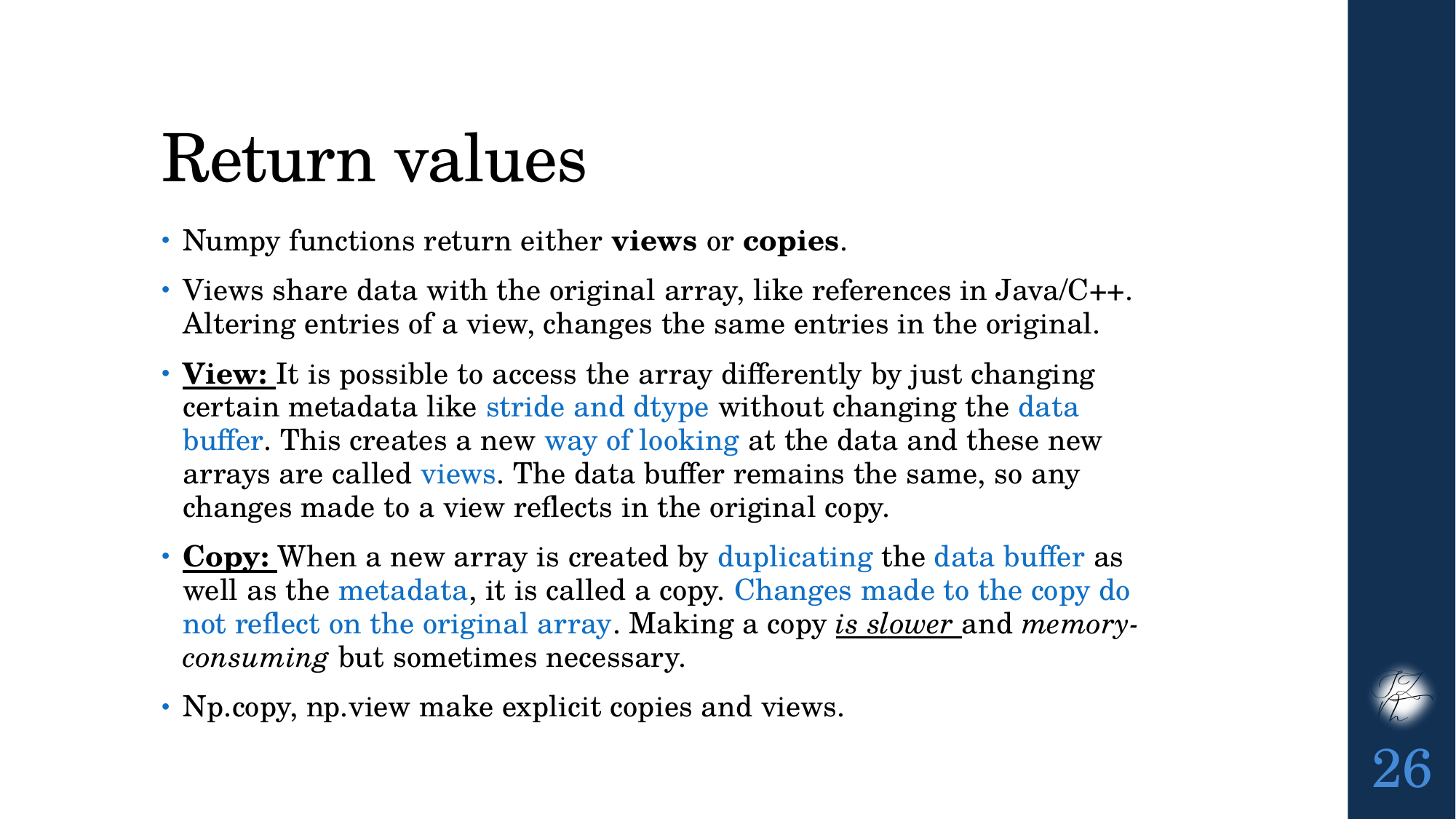

# Return values
Numpy functions return either views or copies.
Views share data with the original array, like references in Java/C++. Altering entries of a view, changes the same entries in the original.
View: It is possible to access the array differently by just changing certain metadata like stride and dtype without changing the data buffer. This creates a new way of looking at the data and these new arrays are called views. The data buffer remains the same, so any changes made to a view reflects in the original copy.
Copy: When a new array is created by duplicating the data buffer as well as the metadata, it is called a copy. Changes made to the copy do not reflect on the original array. Making a copy is slower and memory-consuming but sometimes necessary.
Np.copy, np.view make explicit copies and views.

26